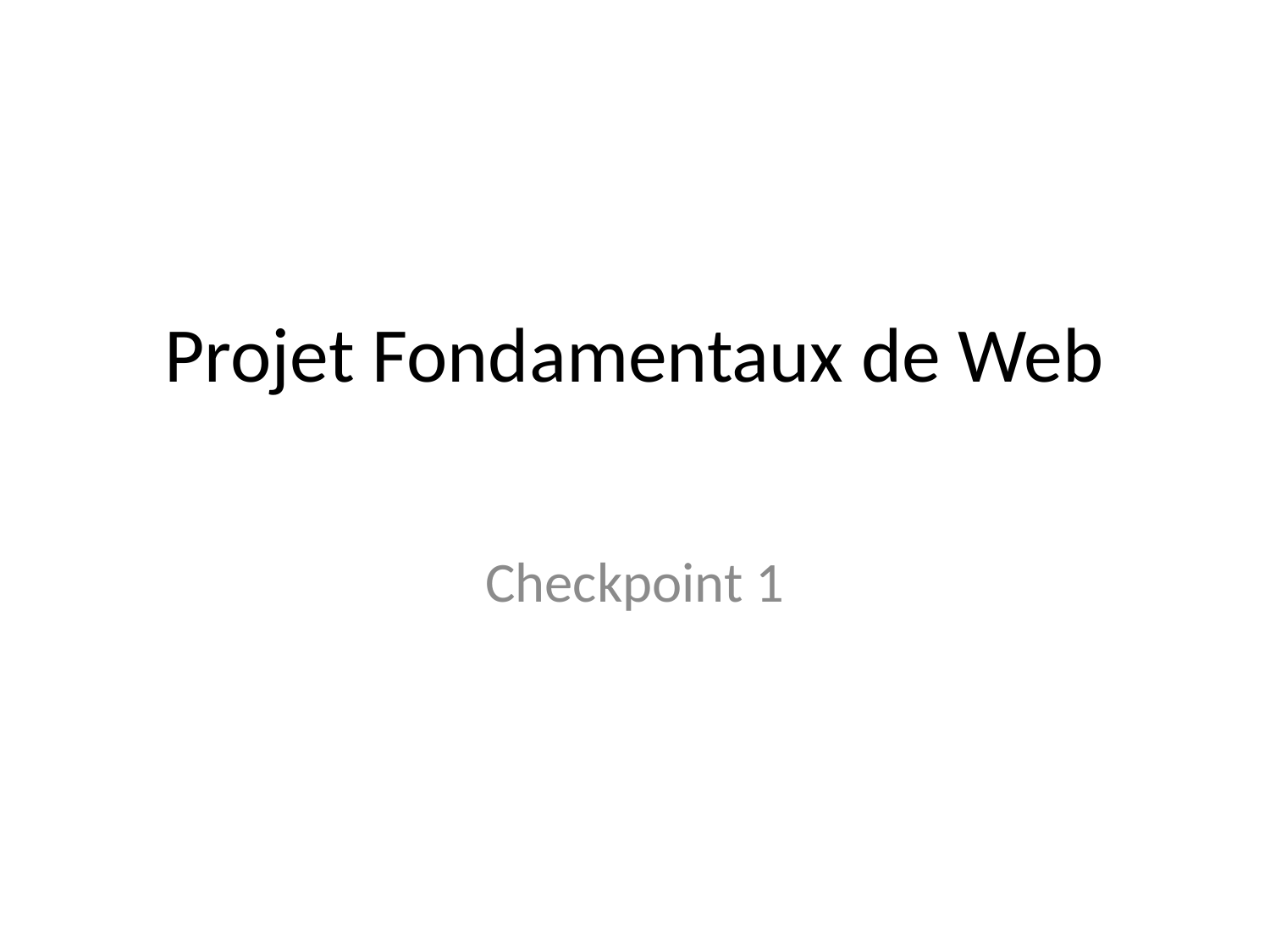

# Projet Fondamentaux de Web
Checkpoint 1